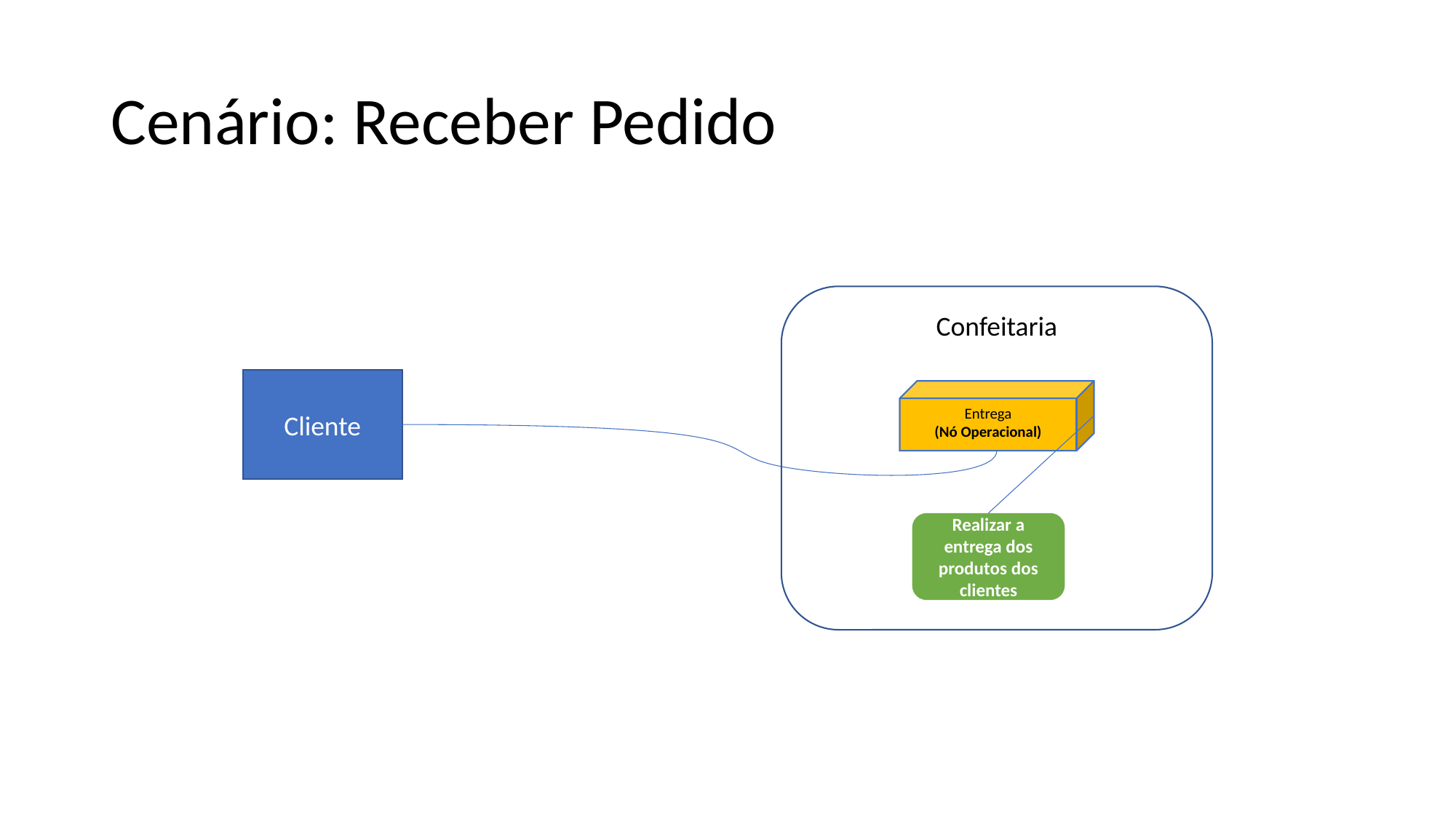

# Cenário: Receber Pedido
Confeitaria
Cliente
Entrega
(Nó Operacional)

Realizar a entrega dos produtos dos clientes